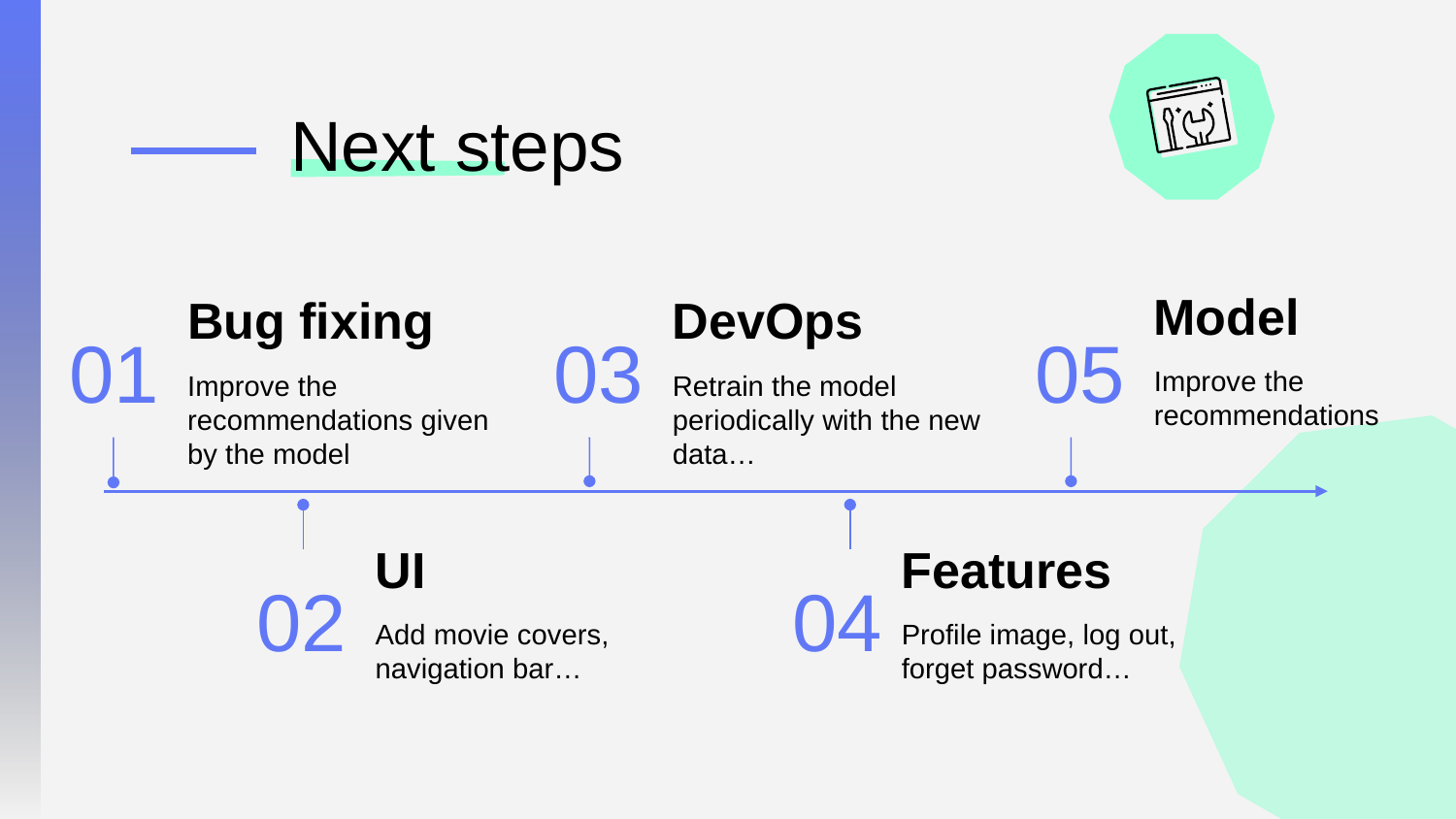

# Next steps

Model
05
Bug fixing
DevOps
01
03
Improve the recommendations
Improve the recommendations given by the model
Retrain the model periodically with the new data…
02
04
Features
UI
Profile image, log out, forget password…
Add movie covers, navigation bar…